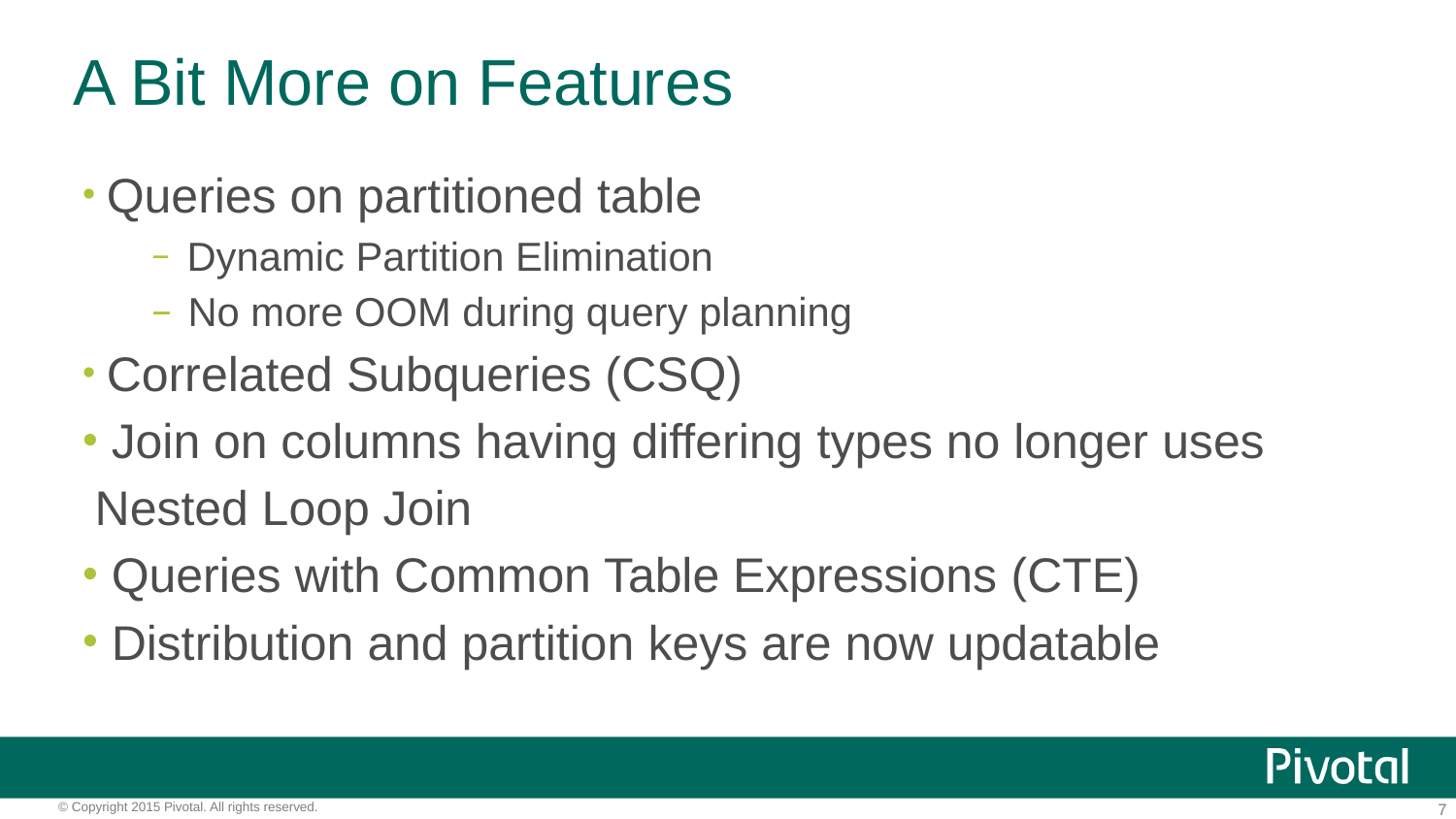

# A Bit More on Features
 Queries on partitioned table
 Dynamic Partition Elimination
 No more OOM during query planning
 Correlated Subqueries (CSQ)
 Join on columns having differing types no longer uses Nested Loop Join
 Queries with Common Table Expressions (CTE)
 Distribution and partition keys are now updatable